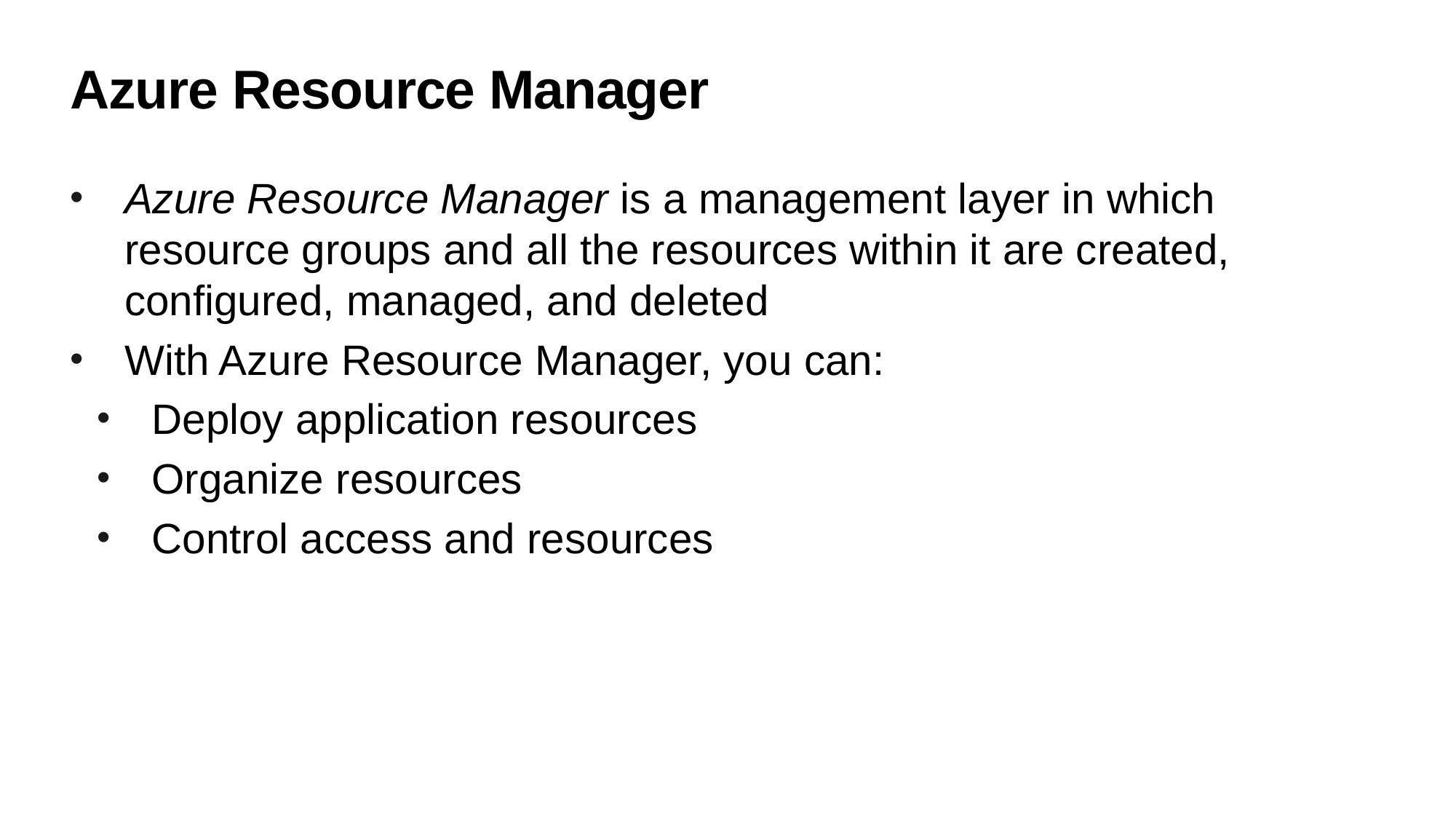

# Azure Resource Manager
Azure Resource Manager is a management layer in which resource groups and all the resources within it are created, configured, managed, and deleted
With Azure Resource Manager, you can:
Deploy application resources
Organize resources
Control access and resources